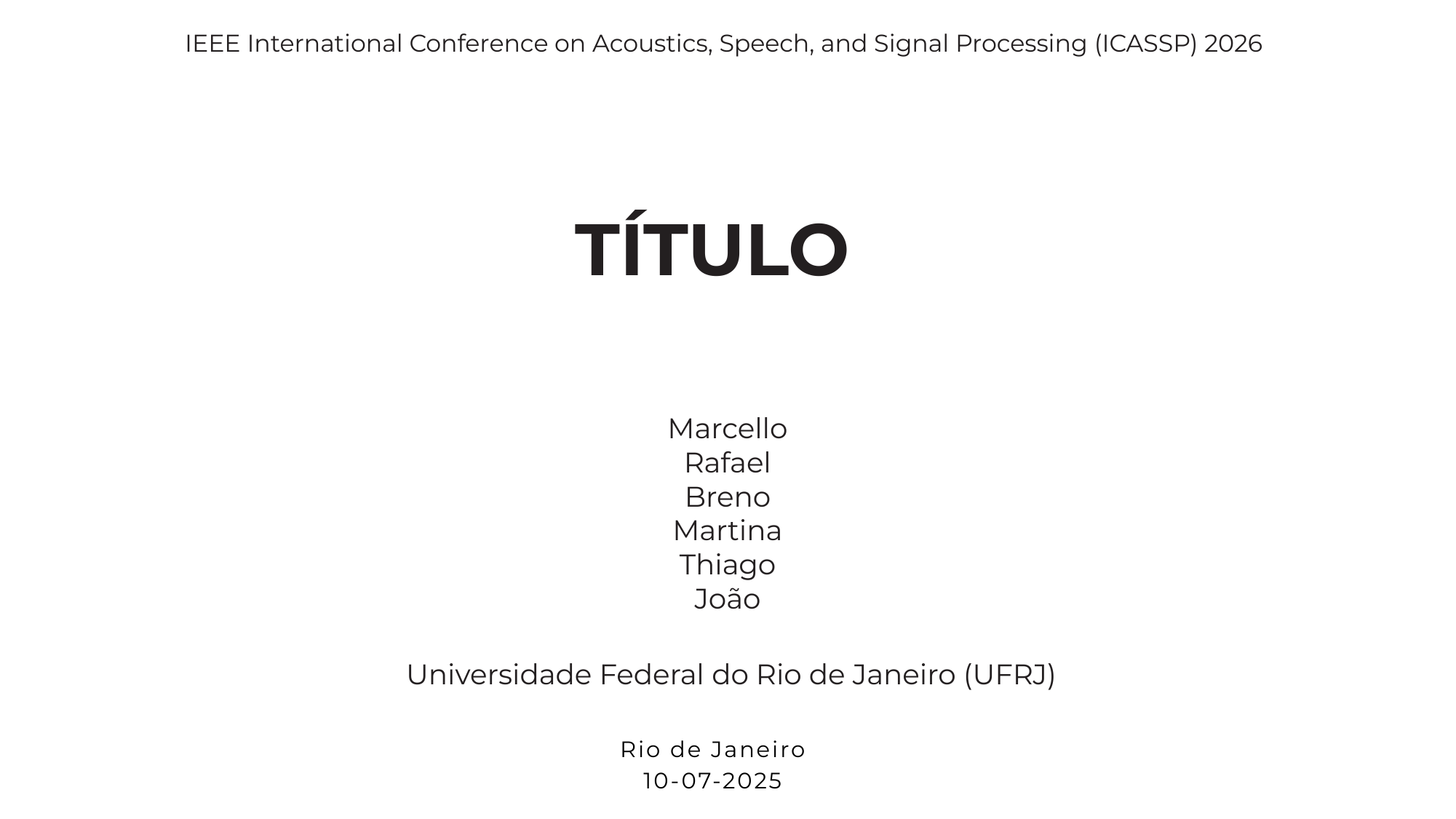

IEEE International Conference on Acoustics, Speech, and Signal Processing (ICASSP) 2026
TÍTULO
Marcello
Rafael
Breno
Martina
Thiago
João

 Universidade Federal do Rio de Janeiro (UFRJ)
Rio de Janeiro
10-07-2025